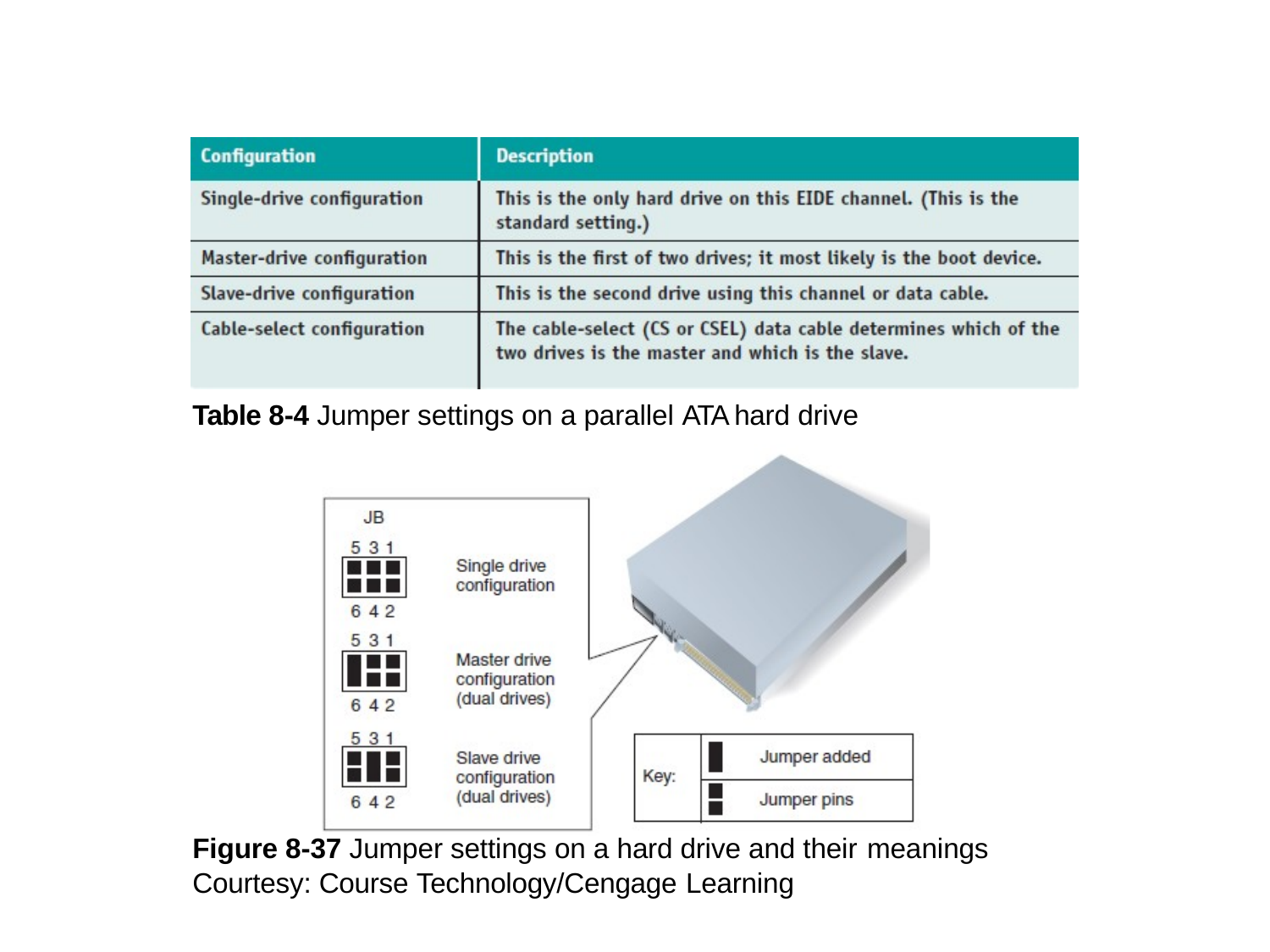

Table 8-4 Jumper settings on a parallel ATA hard drive

20
Figure 8-37 Jumper settings on a hard drive and their meanings
Courtesy: Course Technology/Cengage Learning